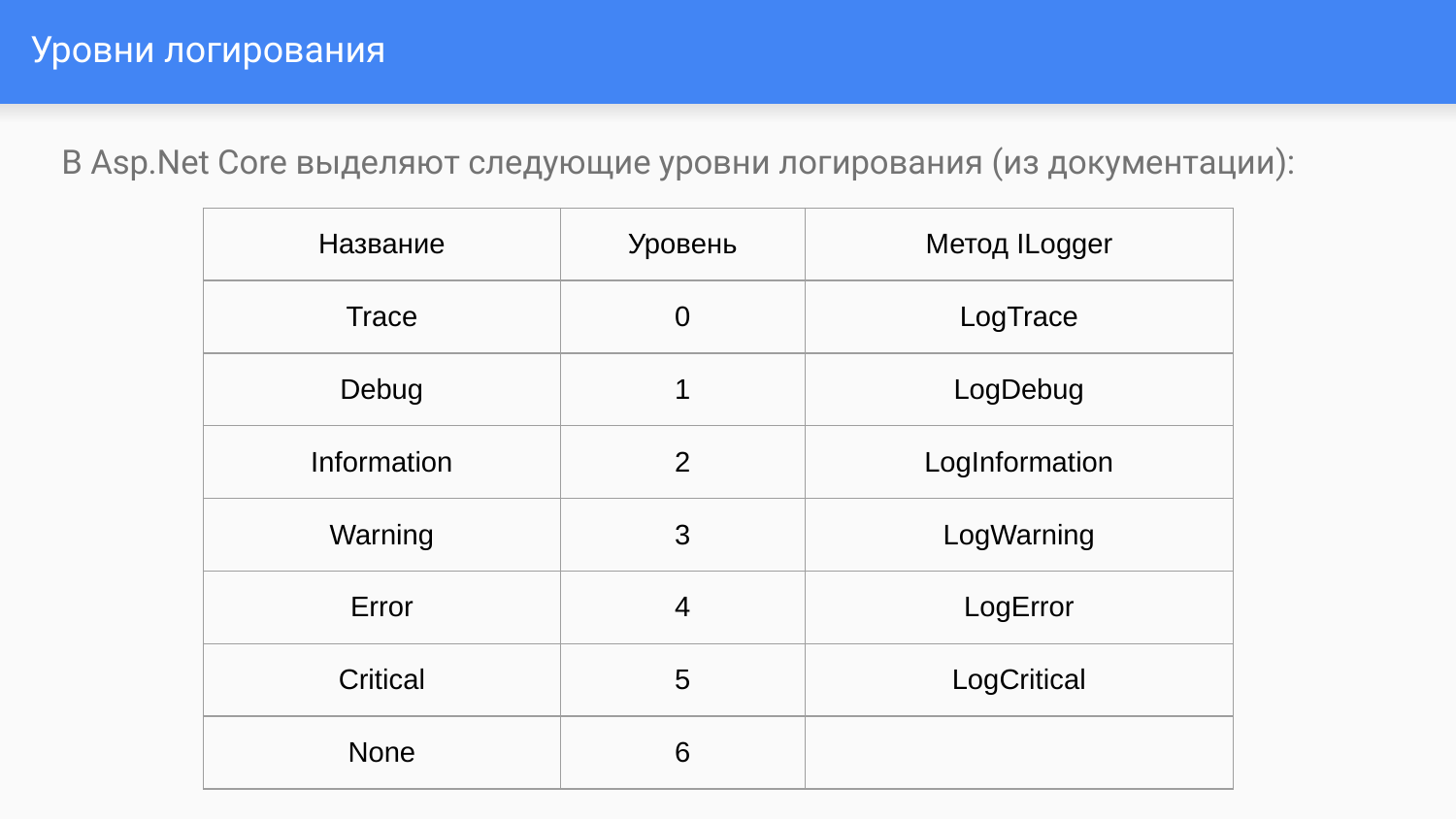

# Уровни логирования
В Asp.Net Core выделяют следующие уровни логирования (из документации):
| Название | Уровень | Метод ILogger |
| --- | --- | --- |
| Trace | 0 | LogTrace |
| Debug | 1 | LogDebug |
| Information | 2 | LogInformation |
| Warning | 3 | LogWarning |
| Error | 4 | LogError |
| Critical | 5 | LogCritical |
| None | 6 |  |